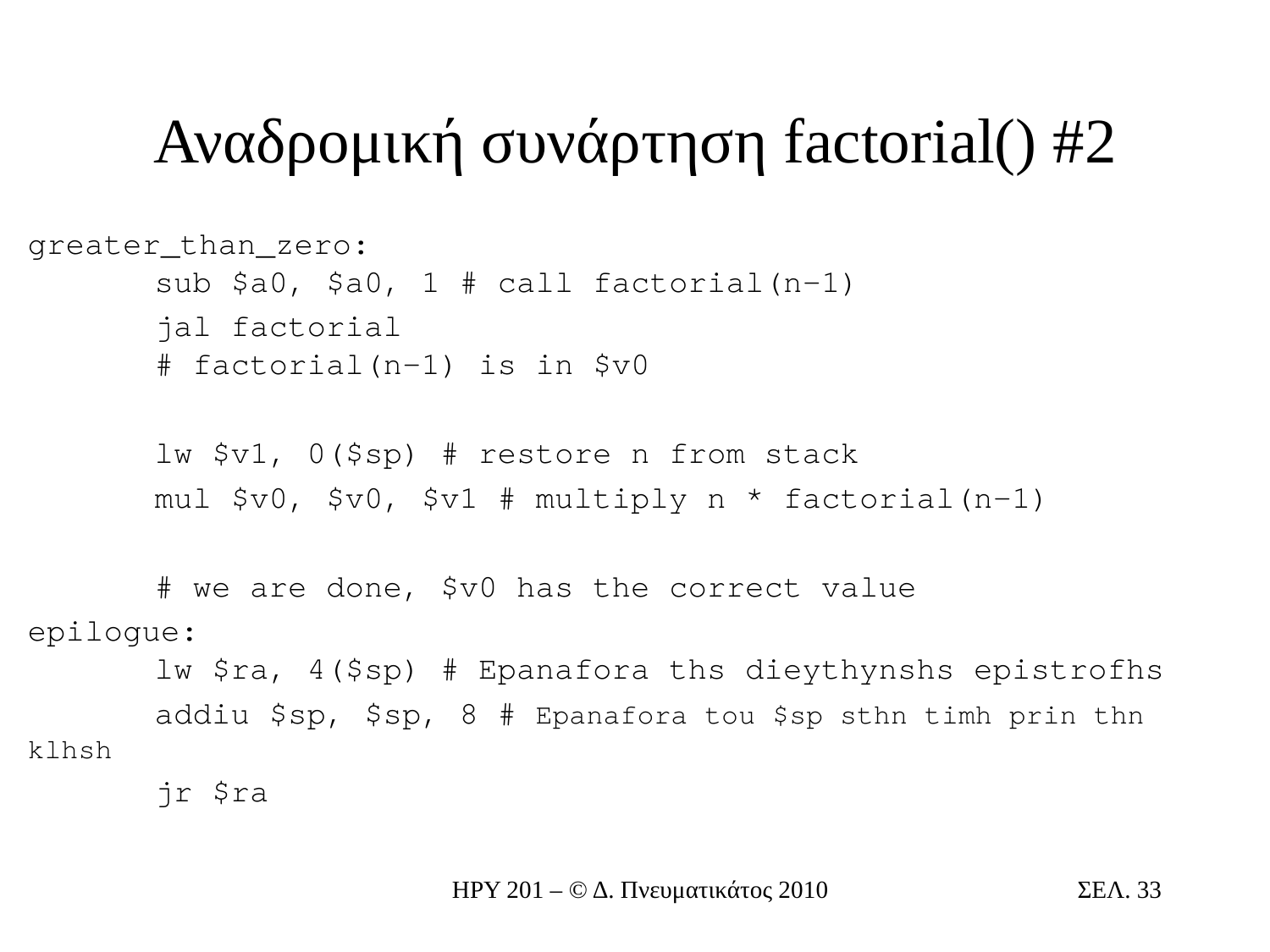

# Αναδρομική συνάρτηση factorial() #2
greater_than_zero:
	sub $a0, $a0, 1 # call factorial(n-1)
	jal factorial
	# factorial(n-1) is in $v0

	lw $v1, 0($sp) # restore n from stack
	mul $v0, $v0, $v1 # multiply n * factorial(n-1)

	# we are done, $v0 has the correct value
epilogue:
	lw $ra, 4($sp) # Epanafora ths dieythynshs epistrofhs
	addiu $sp, $sp, 8 # Epanafora tou $sp sthn timh prin thn klhsh
	jr $ra

ΗΡΥ 201 – © Δ. Πνευματικάτος 2010
ΣΕΛ. 33